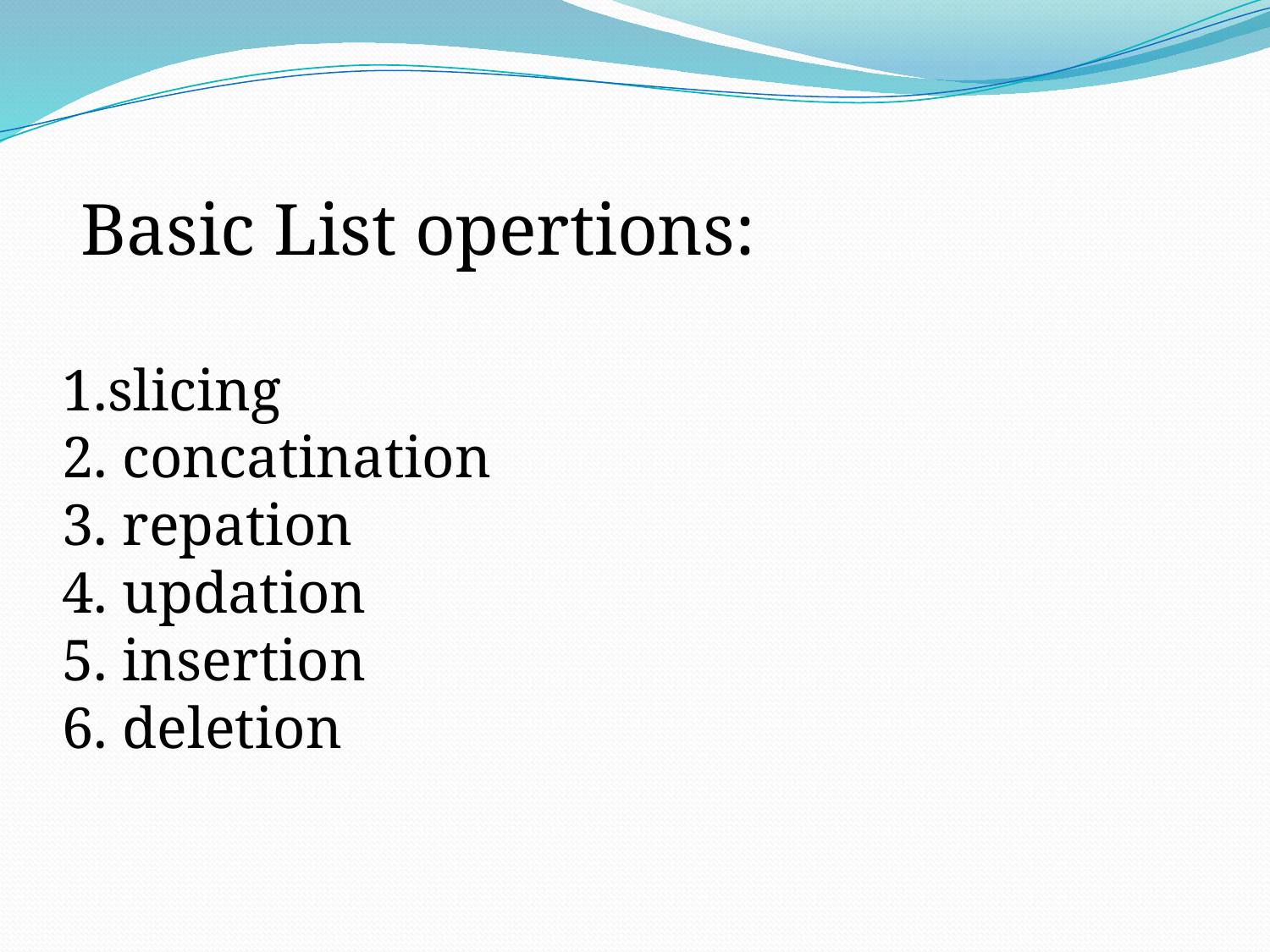

Basic List opertions:

1.slicing
2. concatination
3. repation
4. updation
5. insertion
6. deletion